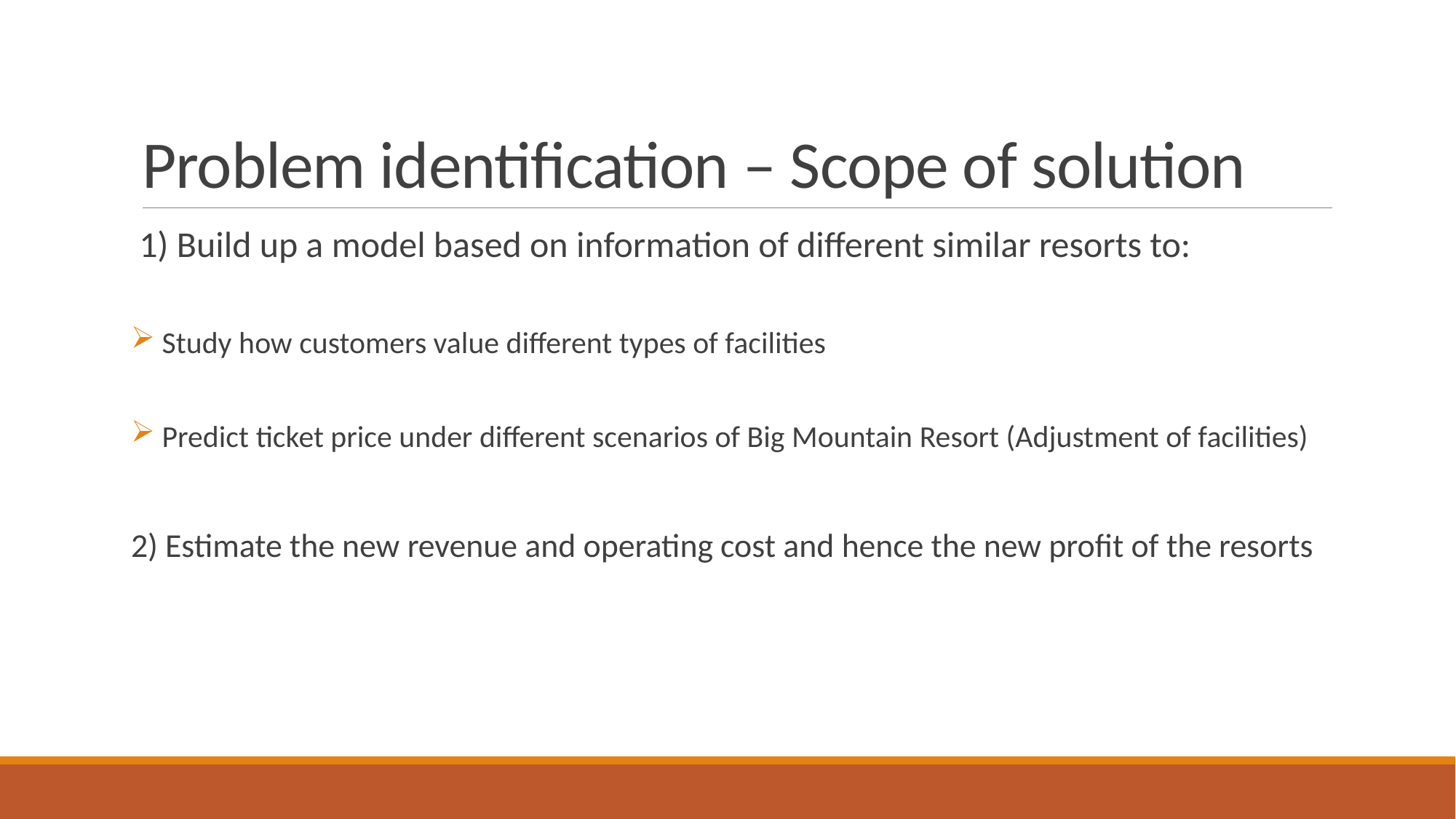

# Problem identification – Scope of solution
 1) Build up a model based on information of different similar resorts to:
 Study how customers value different types of facilities
 Predict ticket price under different scenarios of Big Mountain Resort (Adjustment of facilities)

2) Estimate the new revenue and operating cost and hence the new profit of the resorts